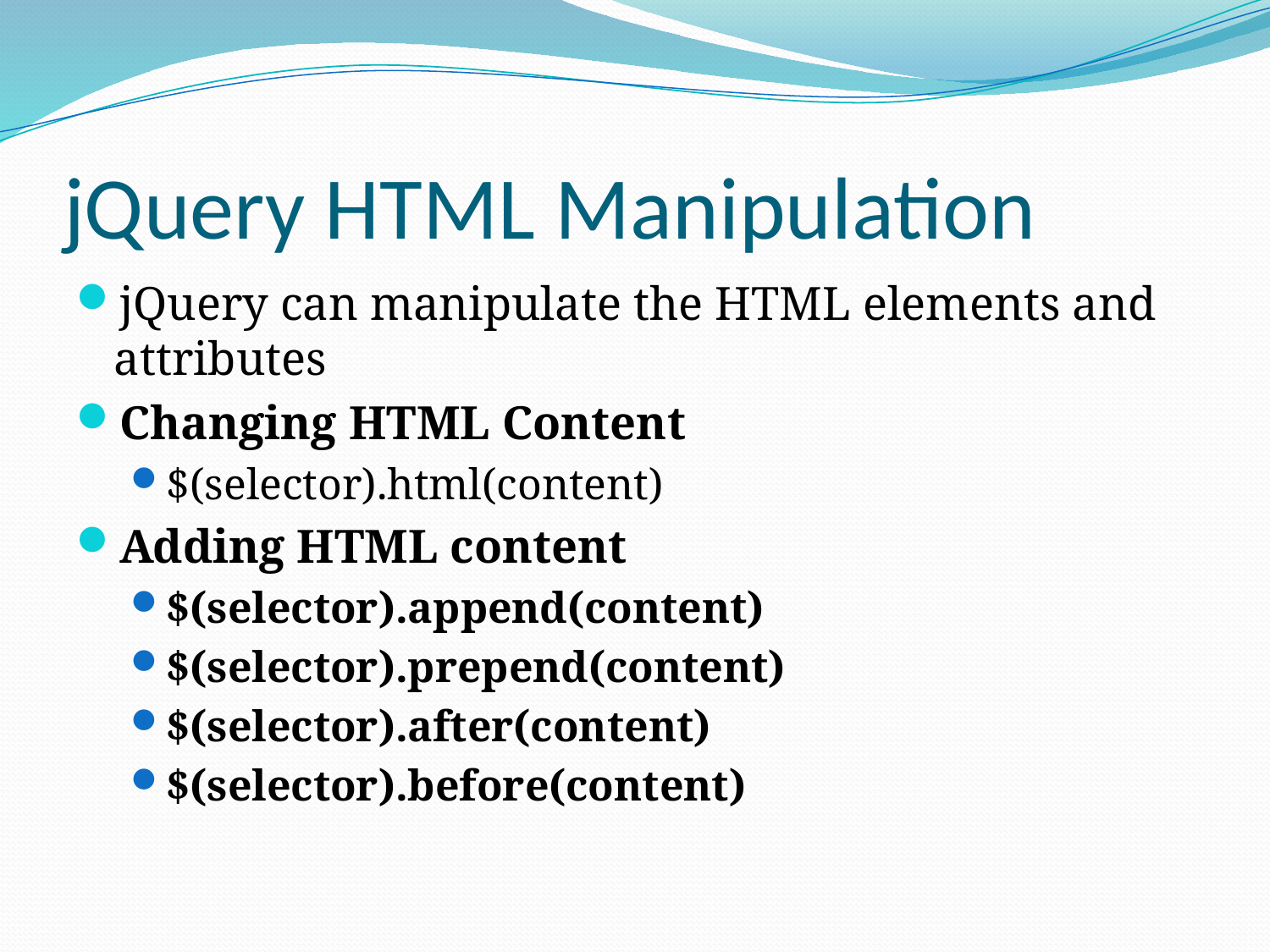

# jQuery HTML Manipulation
jQuery can manipulate the HTML elements and attributes
Changing HTML Content
$(selector).html(content)
Adding HTML content
$(selector).append(content)
$(selector).prepend(content)
$(selector).after(content)
$(selector).before(content)